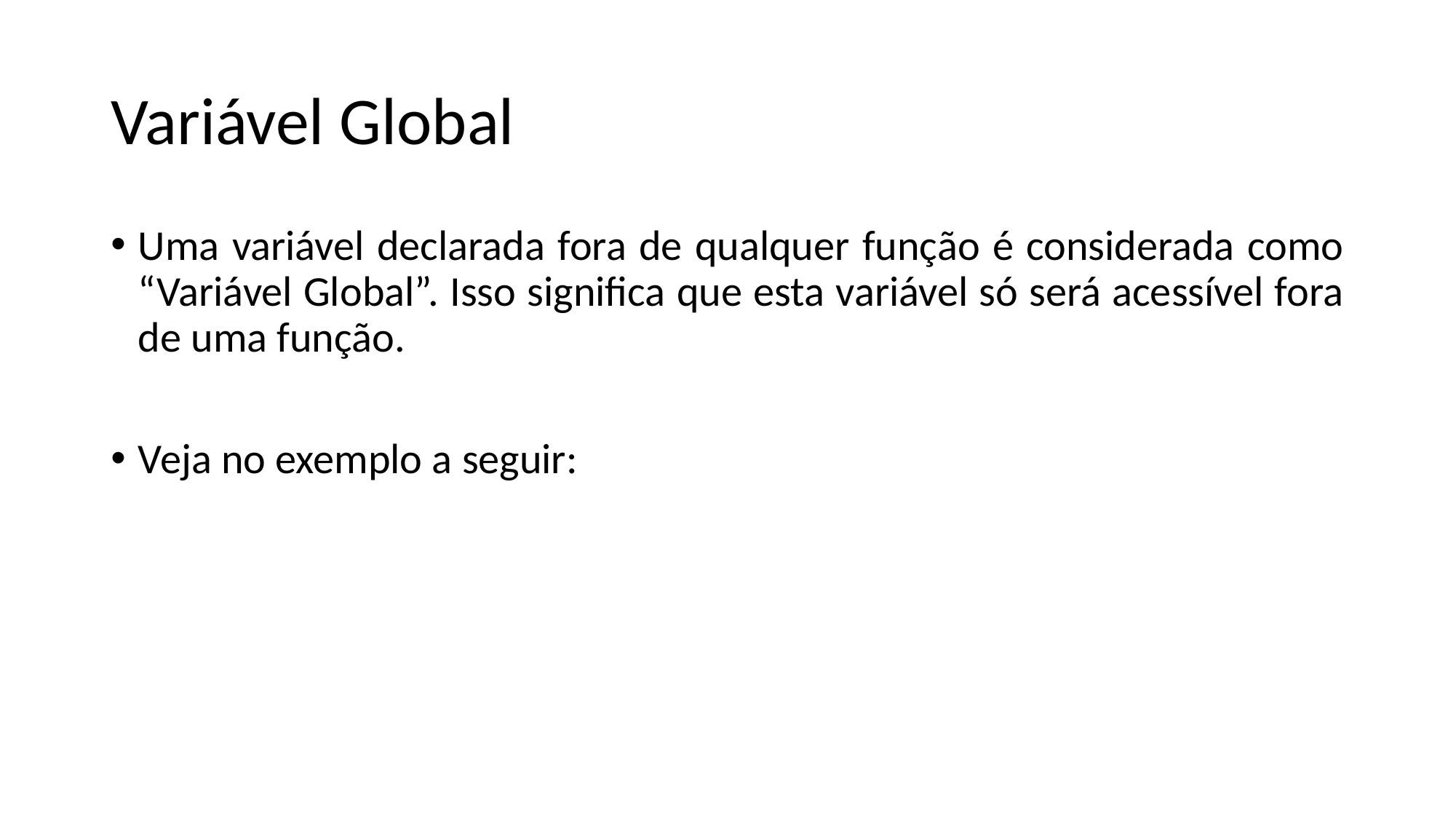

# Variável Global
Uma variável declarada fora de qualquer função é considerada como “Variável Global”. Isso significa que esta variável só será acessível fora de uma função.

Veja no exemplo a seguir: